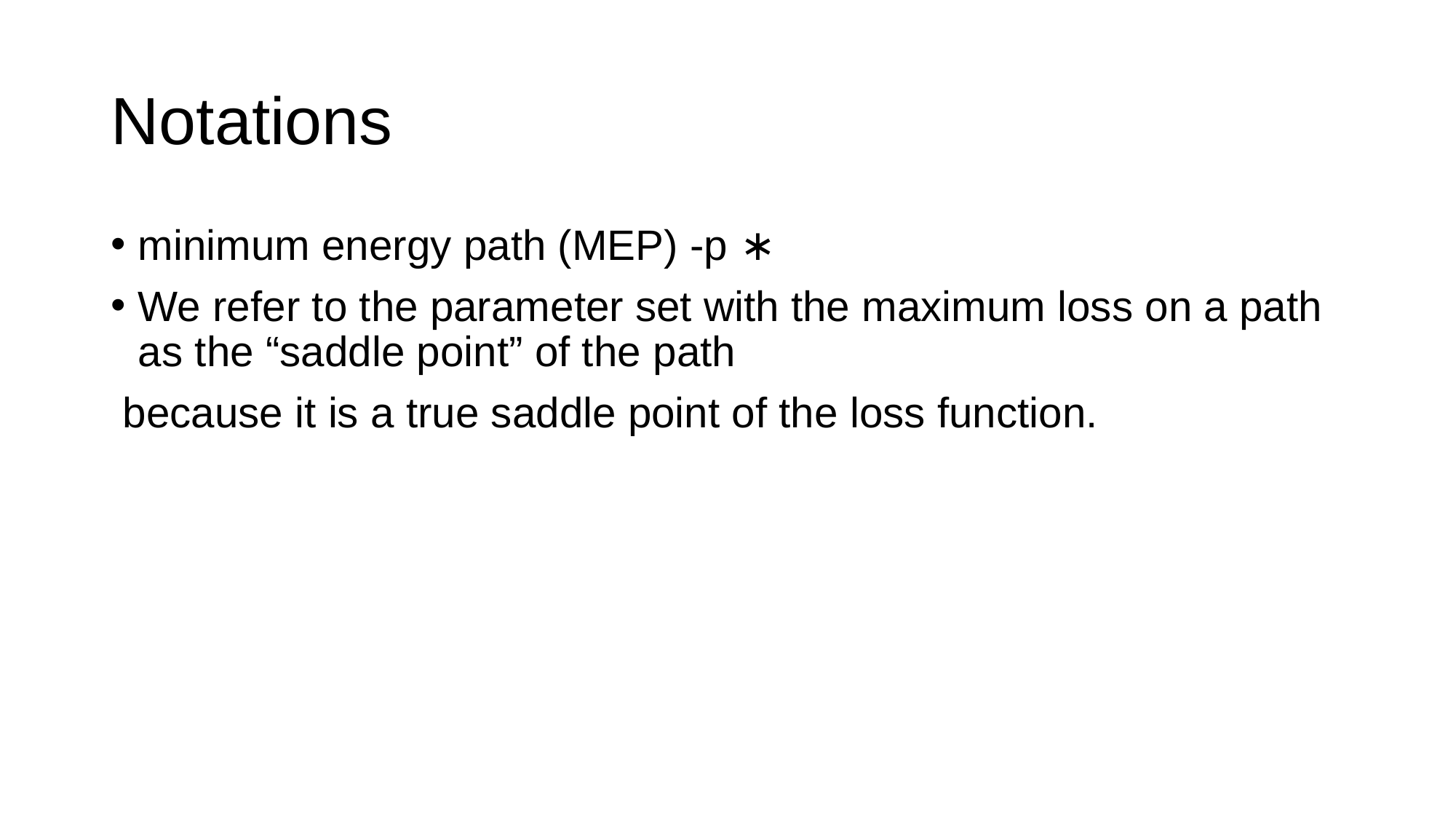

# Notations
minimum energy path (MEP) -p ∗
We refer to the parameter set with the maximum loss on a path as the “saddle point” of the path
 because it is a true saddle point of the loss function.